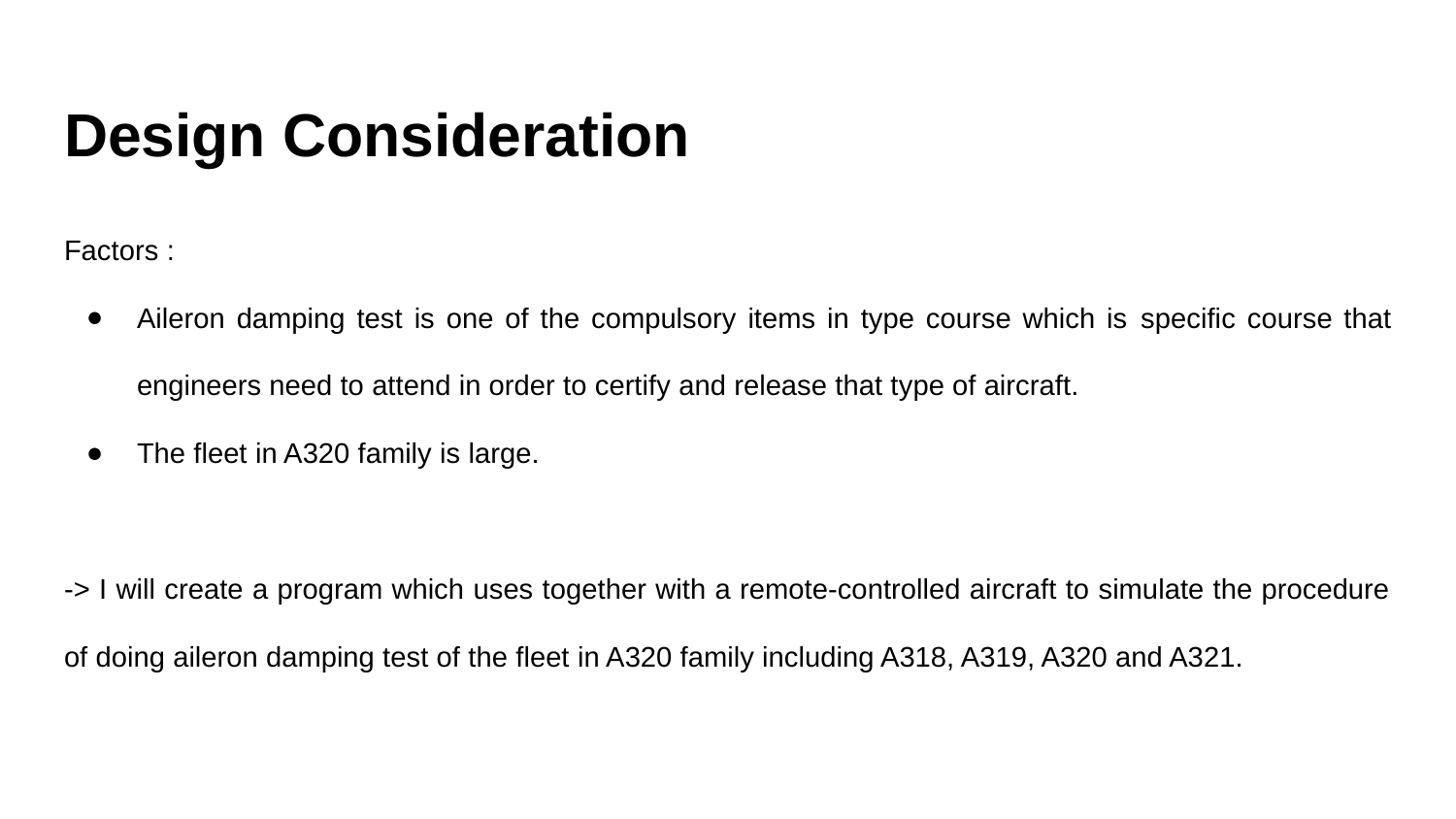

# Design Consideration
Factors :
Aileron damping test is one of the compulsory items in type course which is specific course that engineers need to attend in order to certify and release that type of aircraft.
The fleet in A320 family is large.

-> I will create a program which uses together with a remote-controlled aircraft to simulate the procedure of doing aileron damping test of the fleet in A320 family including A318, A319, A320 and A321.